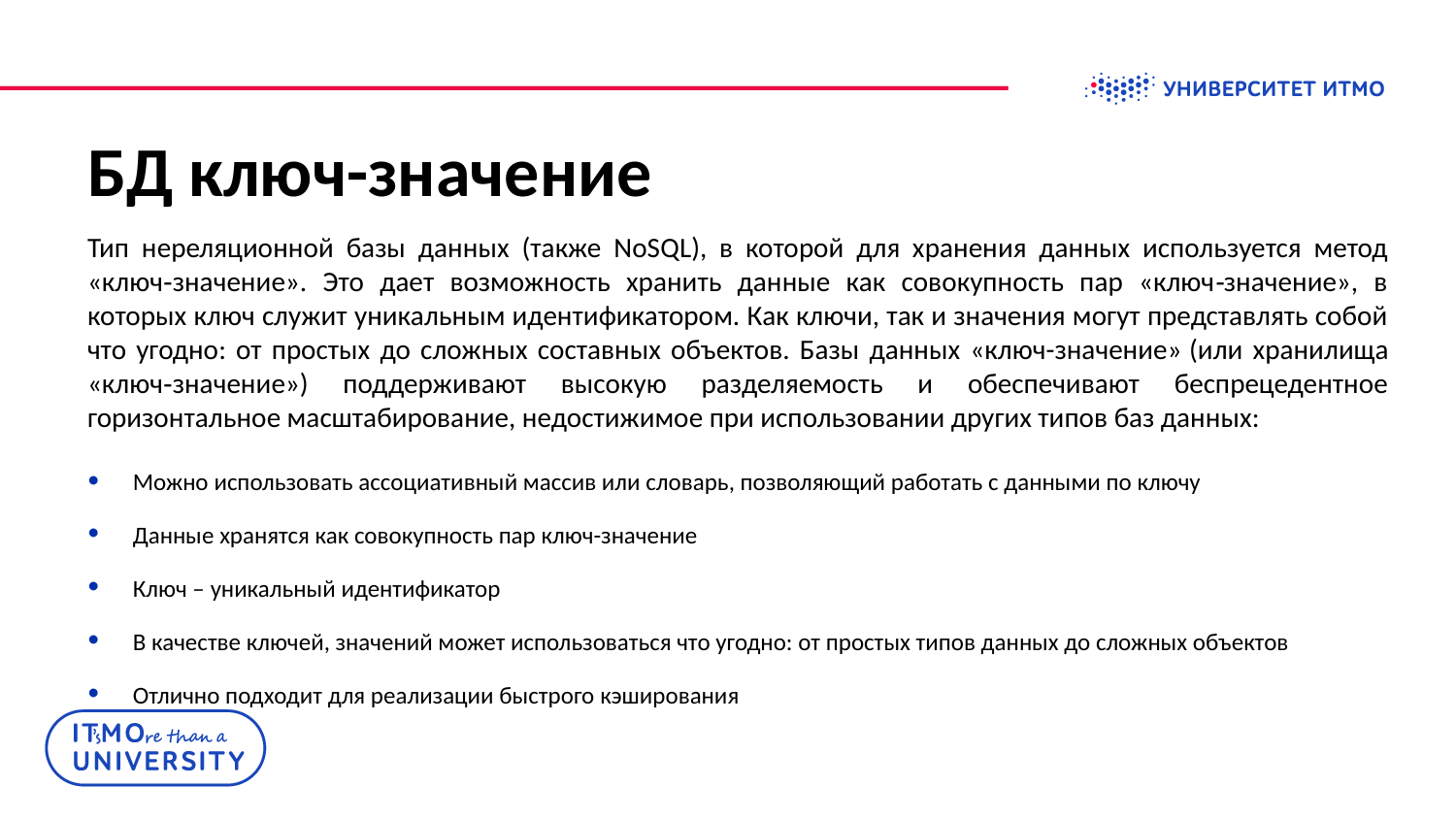

# БД ключ-значение
Тип нереляционной базы данных (также NoSQL), в которой для хранения данных используется метод «ключ‑значение». Это дает возможность хранить данные как совокупность пар «ключ‑значение», в которых ключ служит уникальным идентификатором. Как ключи, так и значения могут представлять собой что угодно: от простых до сложных составных объектов. Базы данных «ключ-значение» (или хранилища «ключ‑значение») поддерживают высокую разделяемость и обеспечивают беспрецедентное горизонтальное масштабирование, недостижимое при использовании других типов баз данных:

Можно использовать ассоциативный массив или словарь, позволяющий работать с данными по ключу
Данные хранятся как совокупность пар ключ-значение
Ключ – уникальный идентификатор
В качестве ключей, значений может использоваться что угодно: от простых типов данных до сложных объектов
Отлично подходит для реализации быстрого кэширования